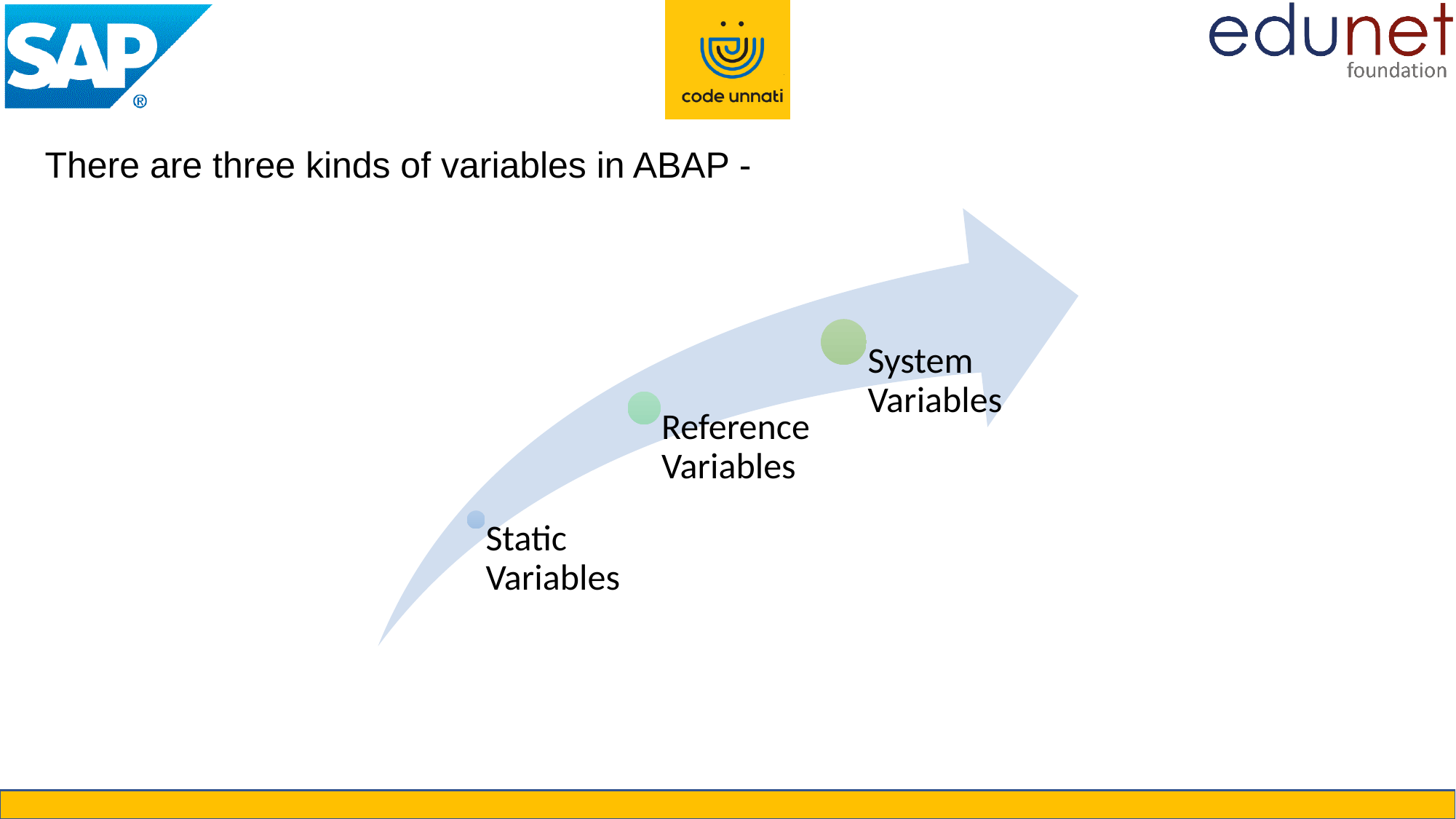

There are three kinds of variables in ABAP -
Static Variables
Reference Variables
System Variables